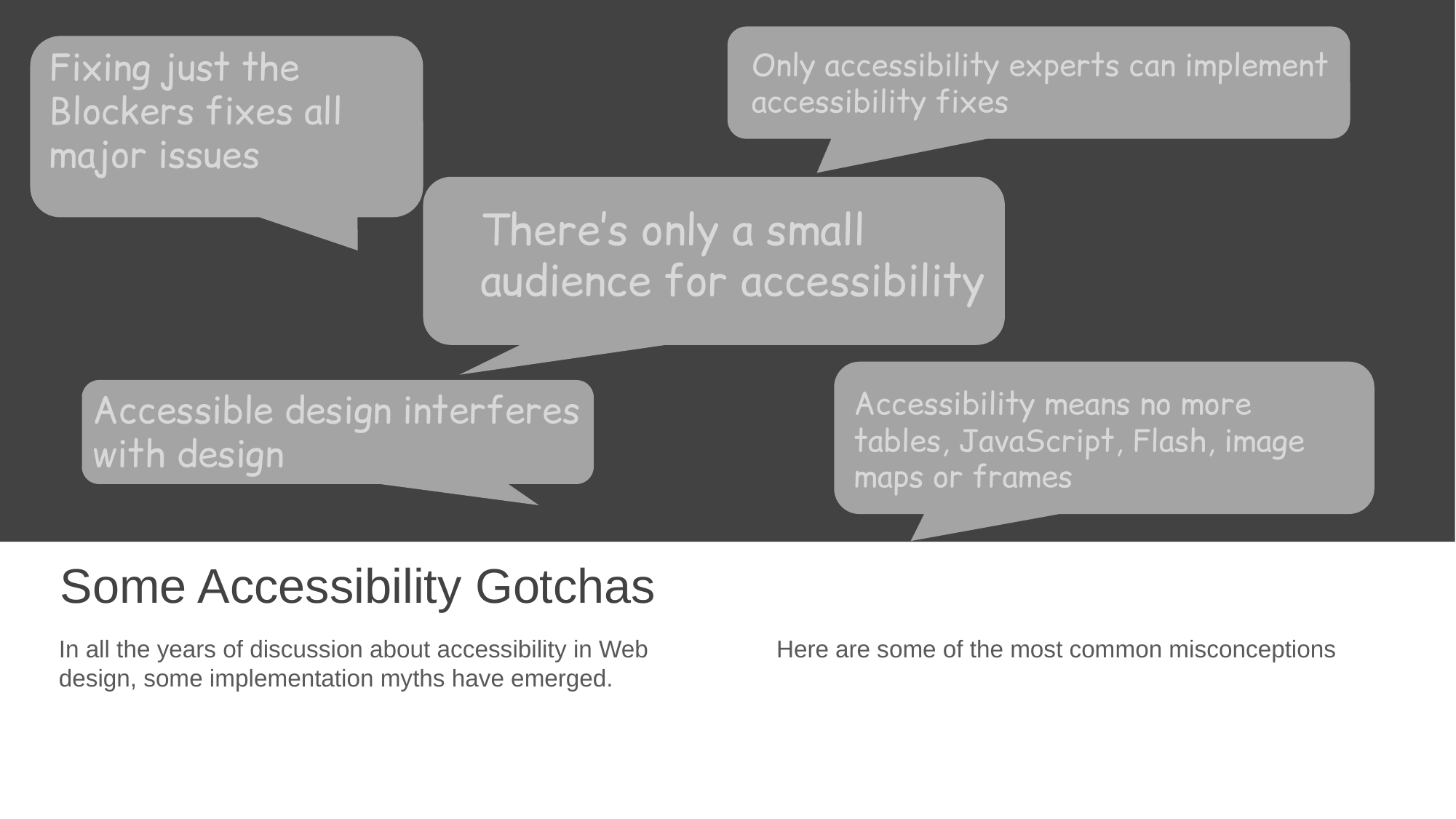

Fixing just the Blockers fixes all major issues
Only accessibility experts can implement accessibility fixes

There’s only a small audience for accessibility

Accessibility means no more tables, JavaScript, Flash, image maps or frames

Accessible design interferes
with design
Some Accessibility Gotchas
In all the years of discussion about accessibility in Web design, some implementation myths have emerged.
Here are some of the most common misconceptions